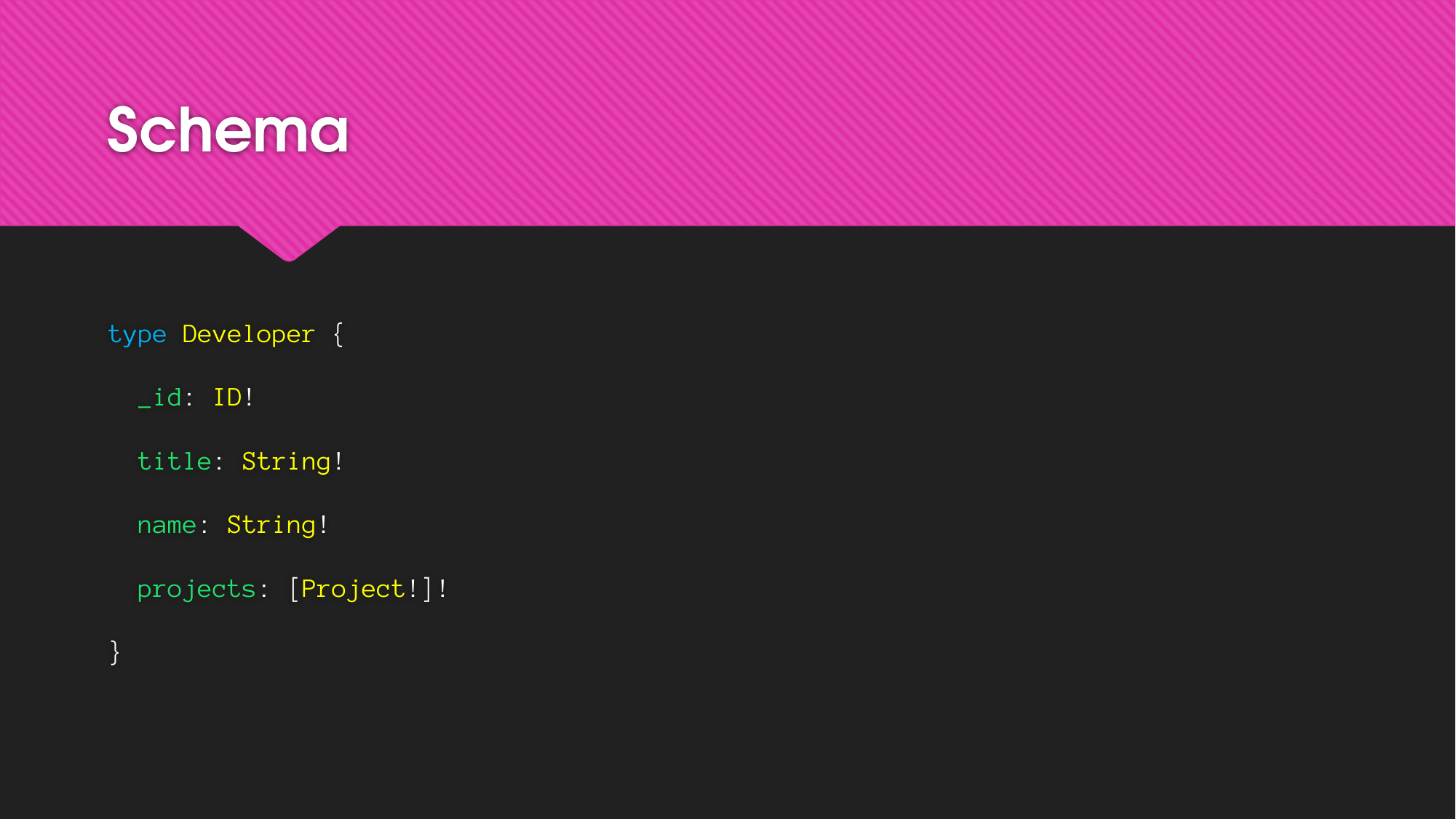

# Schema
type Developer {
  _id: ID!
  title: String!
  name: String!
  projects: [Project!]!
}